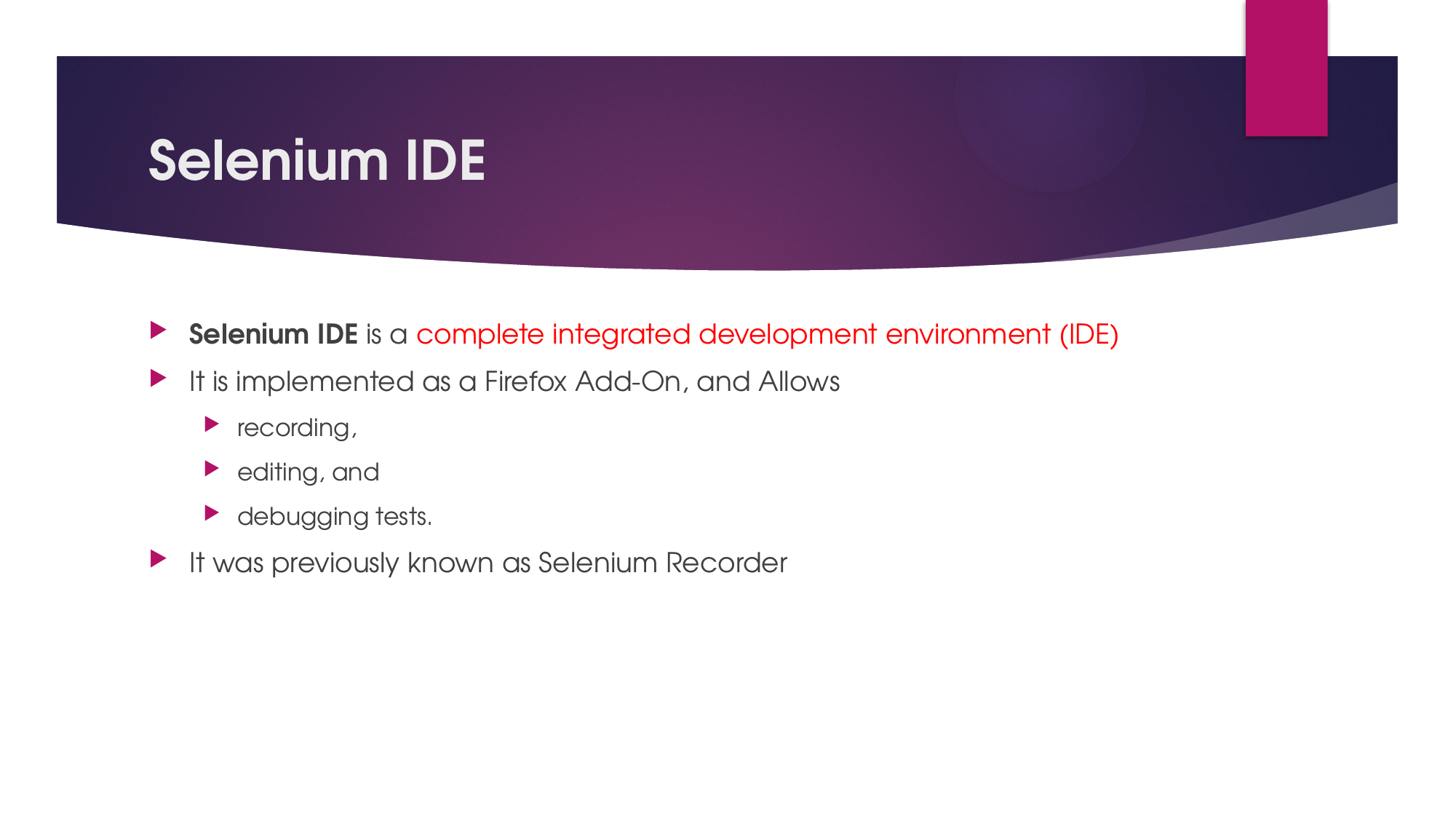

# Selenium IDE
Selenium IDE is a complete integrated development environment (IDE)
It is implemented as a Firefox Add-On, and Allows
recording,
editing, and
debugging tests.
It was previously known as Selenium Recorder